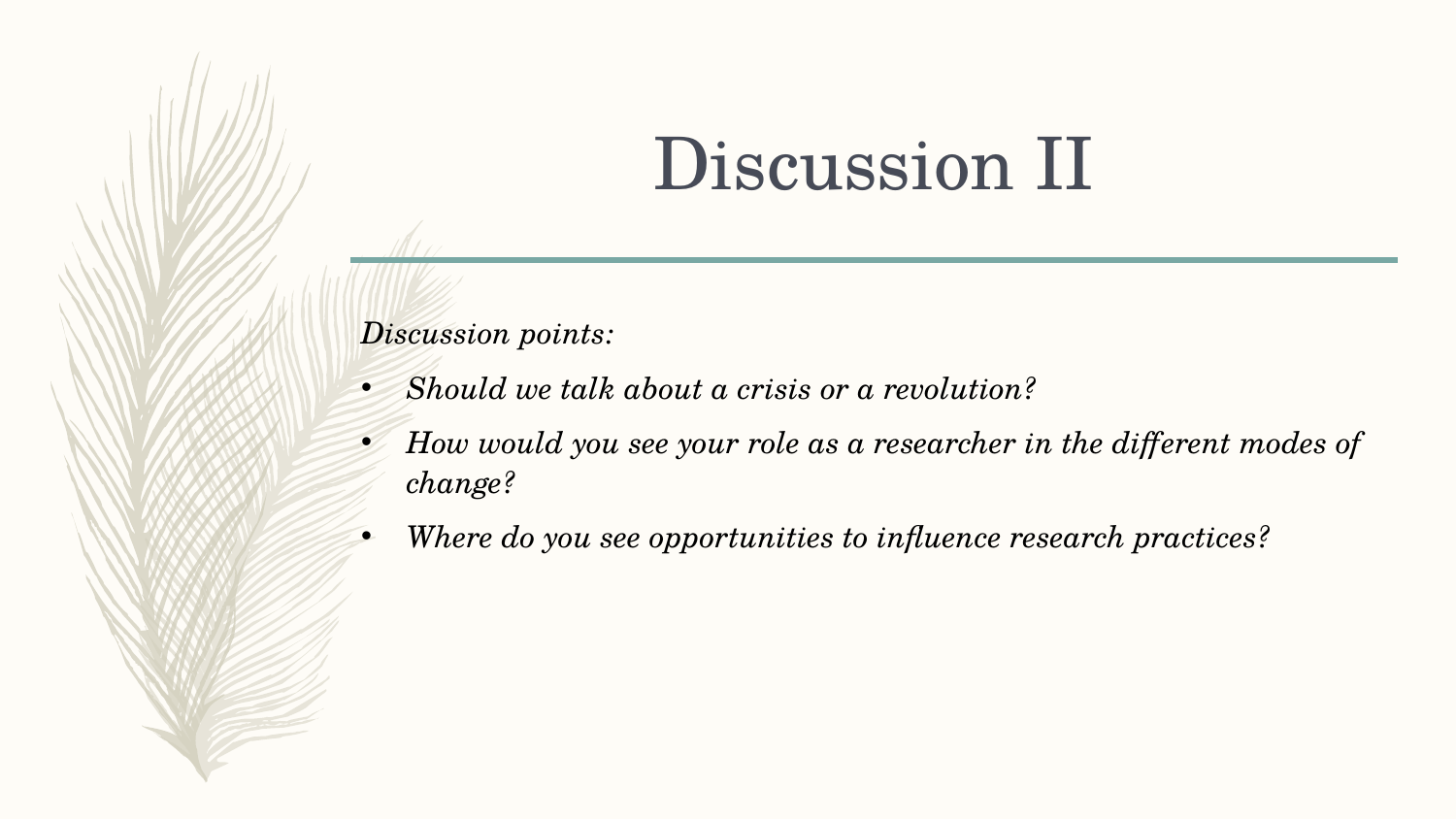

Discussion II

Discussion points:
Should we talk about a crisis or a revolution?
How would you see your role as a researcher in the different modes of change?
Where do you see opportunities to influence research practices?